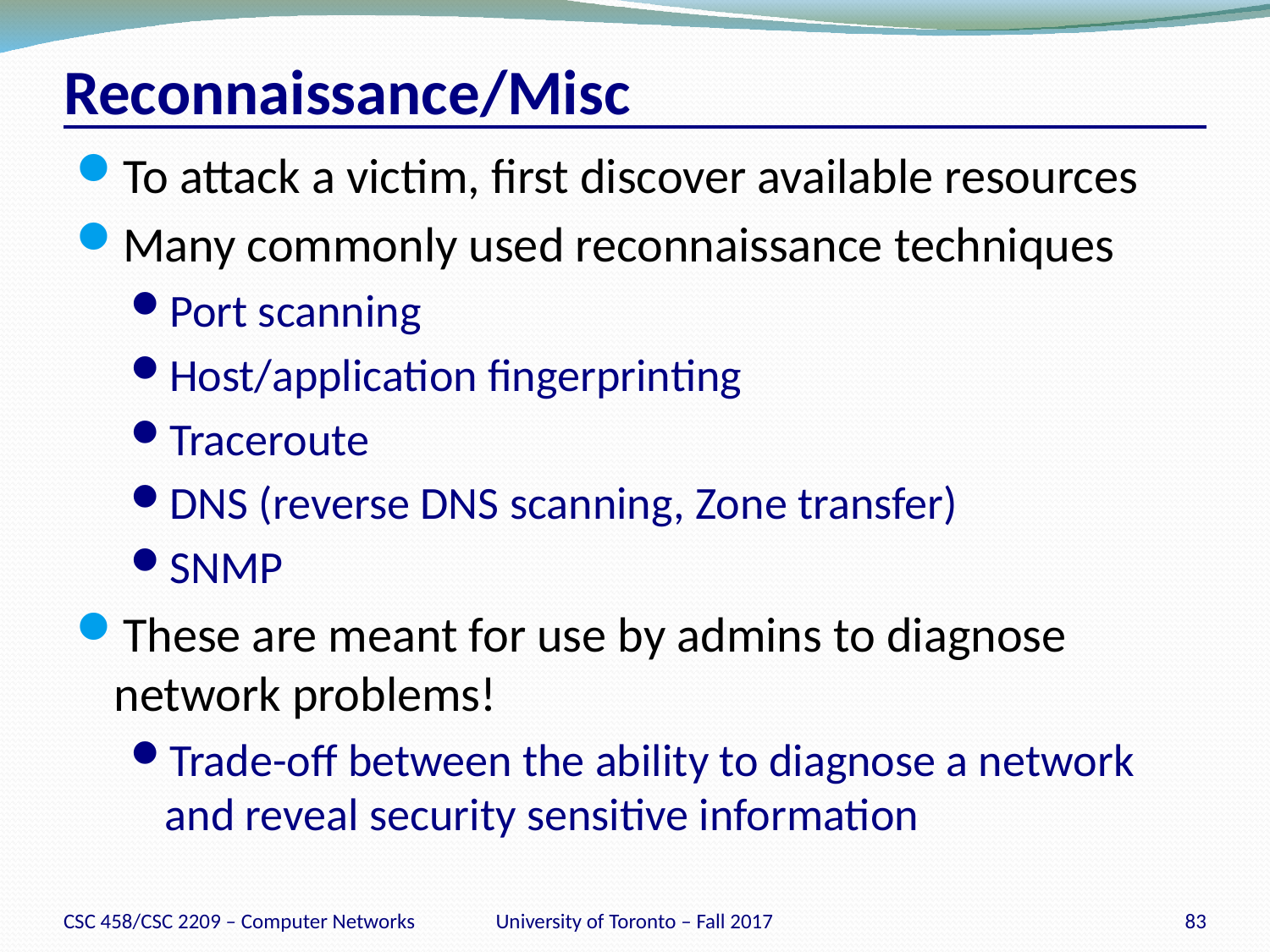

# Reconnaissance/Misc
To attack a victim, first discover available resources
Many commonly used reconnaissance techniques
Port scanning
Host/application fingerprinting
Traceroute
DNS (reverse DNS scanning, Zone transfer)
SNMP
These are meant for use by admins to diagnose network problems!
Trade-off between the ability to diagnose a network and reveal security sensitive information

CSC 458/CSC 2209 – Computer Networks
University of Toronto – Fall 2017
83